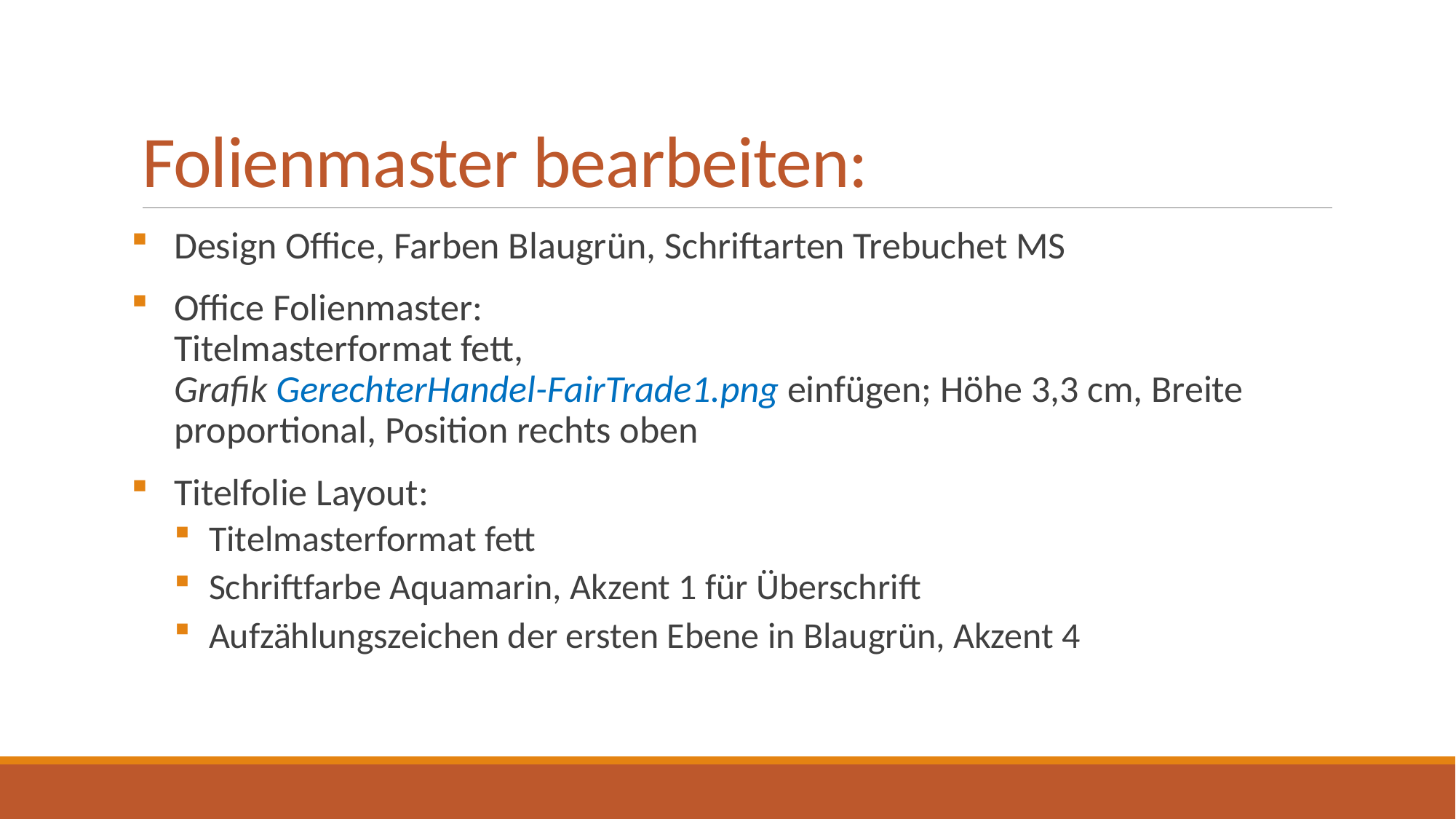

# Folienmaster bearbeiten:
Design Office, Farben Blaugrün, Schriftarten Trebuchet MS
Office Folienmaster:
Titelmasterformat fett,
Grafik GerechterHandel-FairTrade1.png einfügen; Höhe 3,3 cm, Breite proportional, Position rechts oben
Titelfolie Layout:
Titelmasterformat fett
Schriftfarbe Aquamarin, Akzent 1 für Überschrift
Aufzählungszeichen der ersten Ebene in Blaugrün, Akzent 4